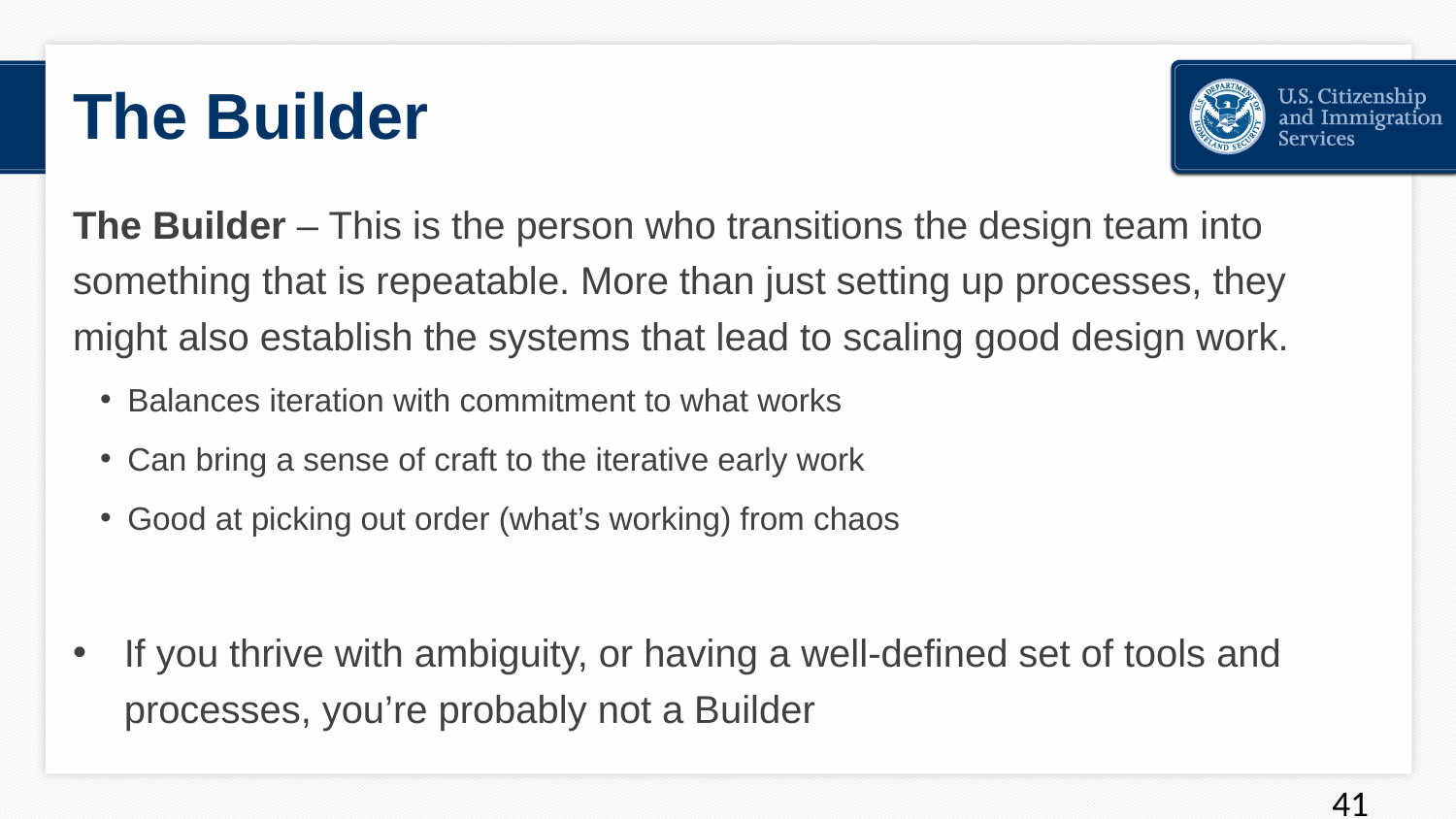

# The Builder
The Builder – This is the person who transitions the design team into something that is repeatable. More than just setting up processes, they might also establish the systems that lead to scaling good design work.
Balances iteration with commitment to what works
Can bring a sense of craft to the iterative early work
Good at picking out order (what’s working) from chaos

If you thrive with ambiguity, or having a well-defined set of tools and processes, you’re probably not a Builder
41